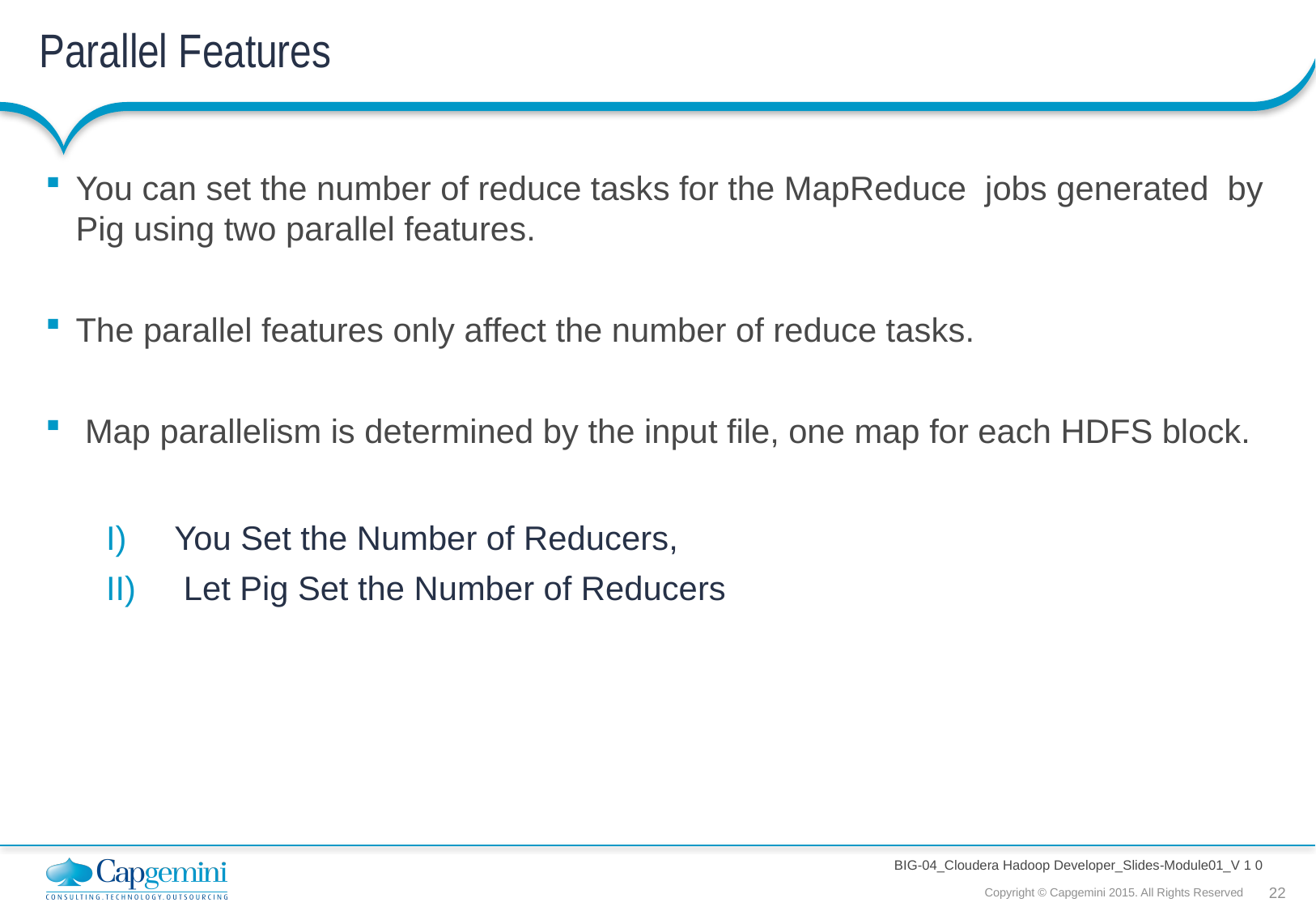

# Parallel Features
You can set the number of reduce tasks for the MapReduce  jobs generated  by Pig using two parallel features.

The parallel features only affect the number of reduce tasks.

 Map parallelism is determined by the input file, one map for each HDFS block.

You Set the Number of Reducers,
 Let Pig Set the Number of Reducers